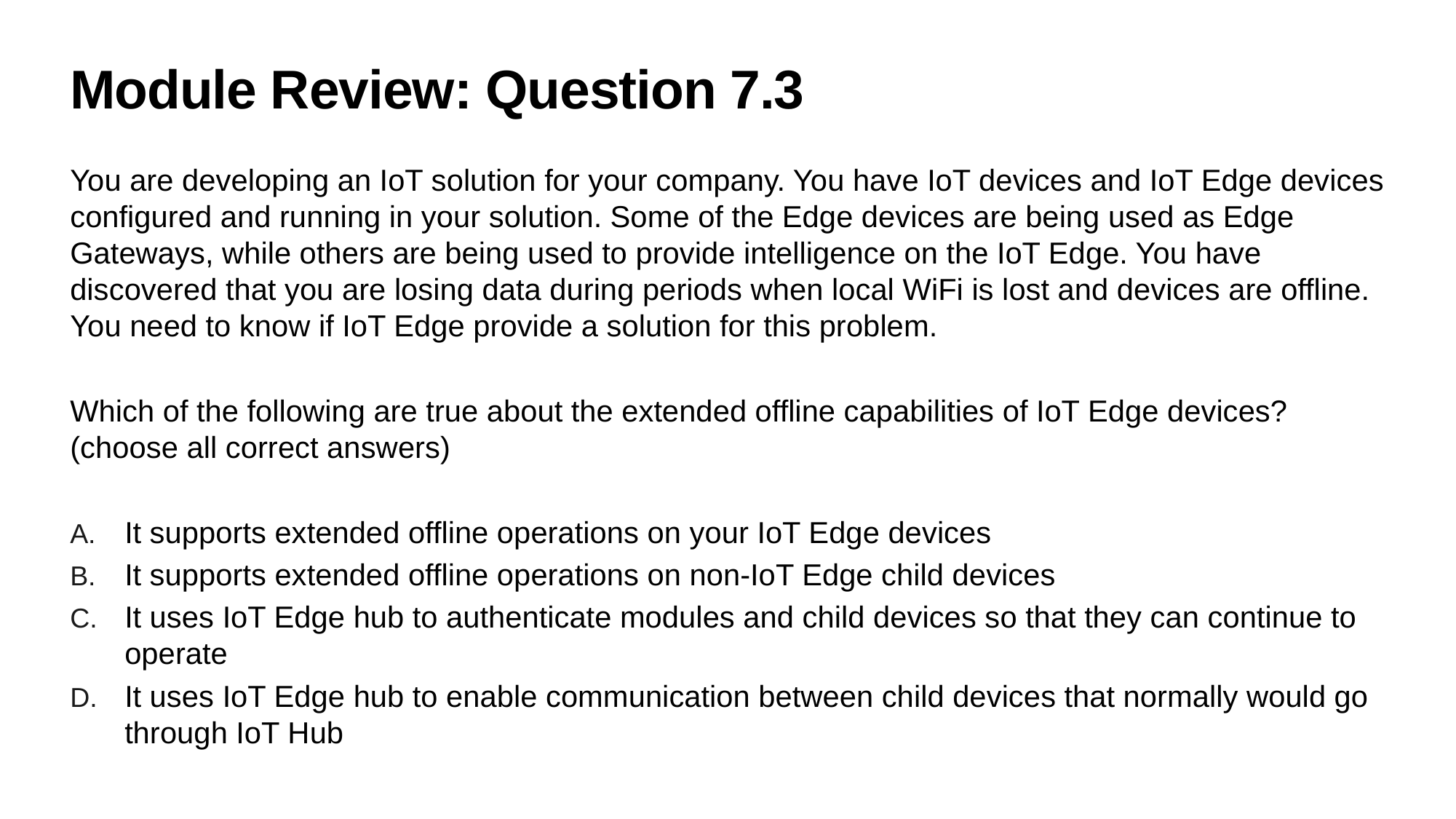

# Module Review: Question 7.3
You are developing an IoT solution for your company. You have IoT devices and IoT Edge devices configured and running in your solution. Some of the Edge devices are being used as Edge Gateways, while others are being used to provide intelligence on the IoT Edge. You have discovered that you are losing data during periods when local WiFi is lost and devices are offline. You need to know if IoT Edge provide a solution for this problem.

Which of the following are true about the extended offline capabilities of IoT Edge devices? (choose all correct answers)

It supports extended offline operations on your IoT Edge devices
It supports extended offline operations on non-IoT Edge child devices
It uses IoT Edge hub to authenticate modules and child devices so that they can continue to operate
It uses IoT Edge hub to enable communication between child devices that normally would go through IoT Hub